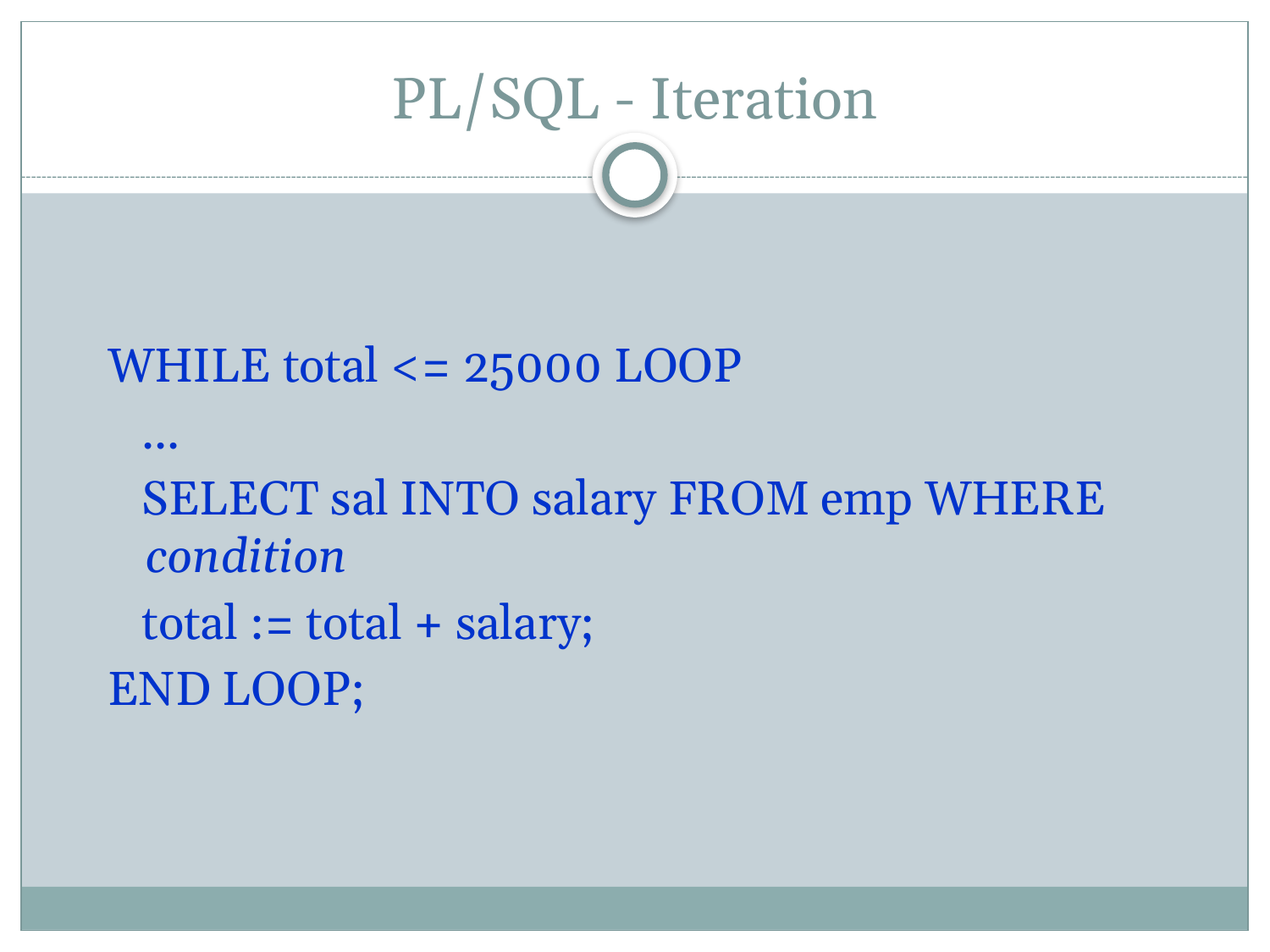

# PL/SQL - Iteration
WHILE total <= 25000 LOOP
   ...
   SELECT sal INTO salary FROM emp WHERE condition
   total := total + salary;
END LOOP;